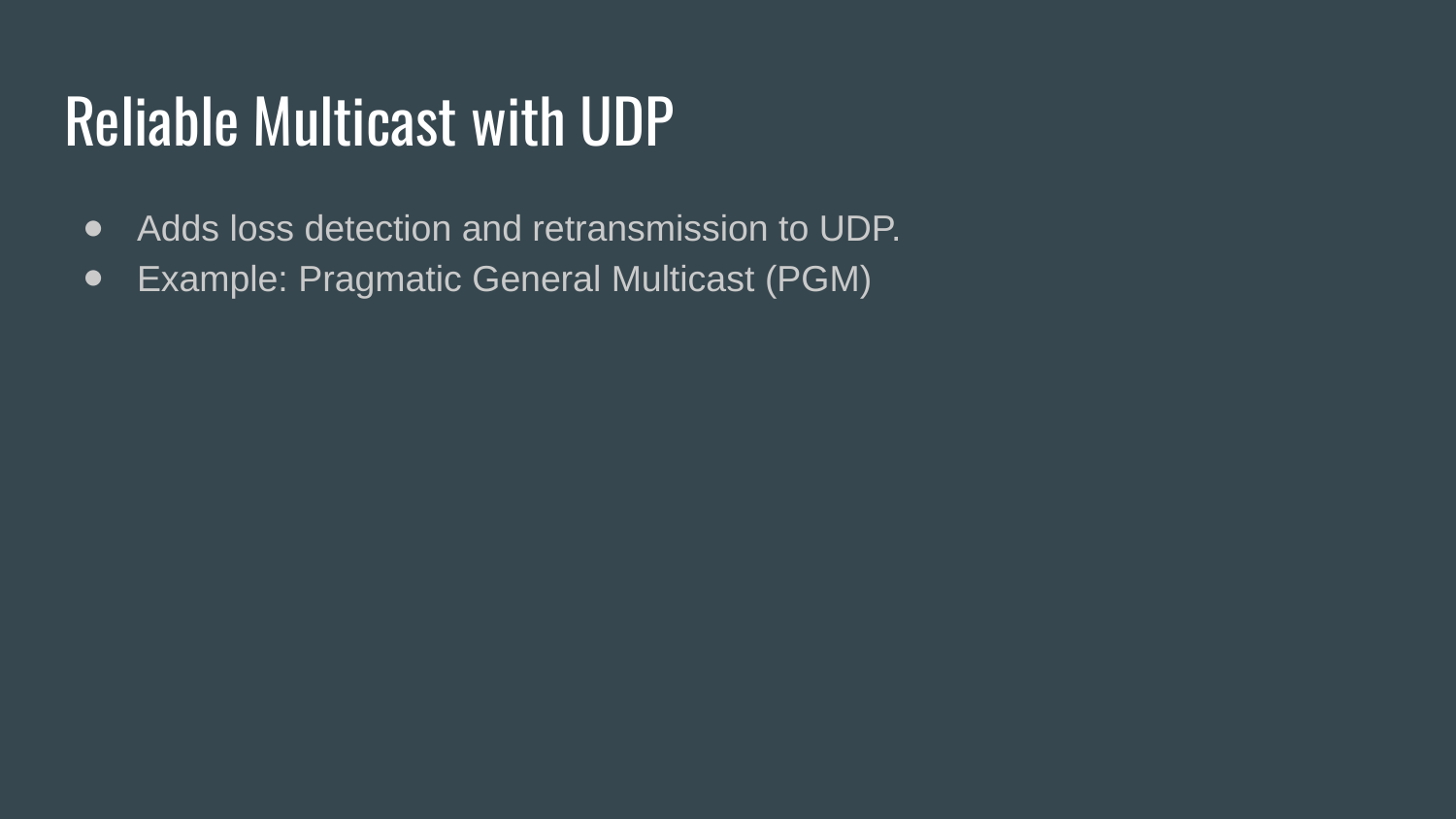

# Reliable Multicast with UDP
Adds loss detection and retransmission to UDP.
Example: Pragmatic General Multicast (PGM)